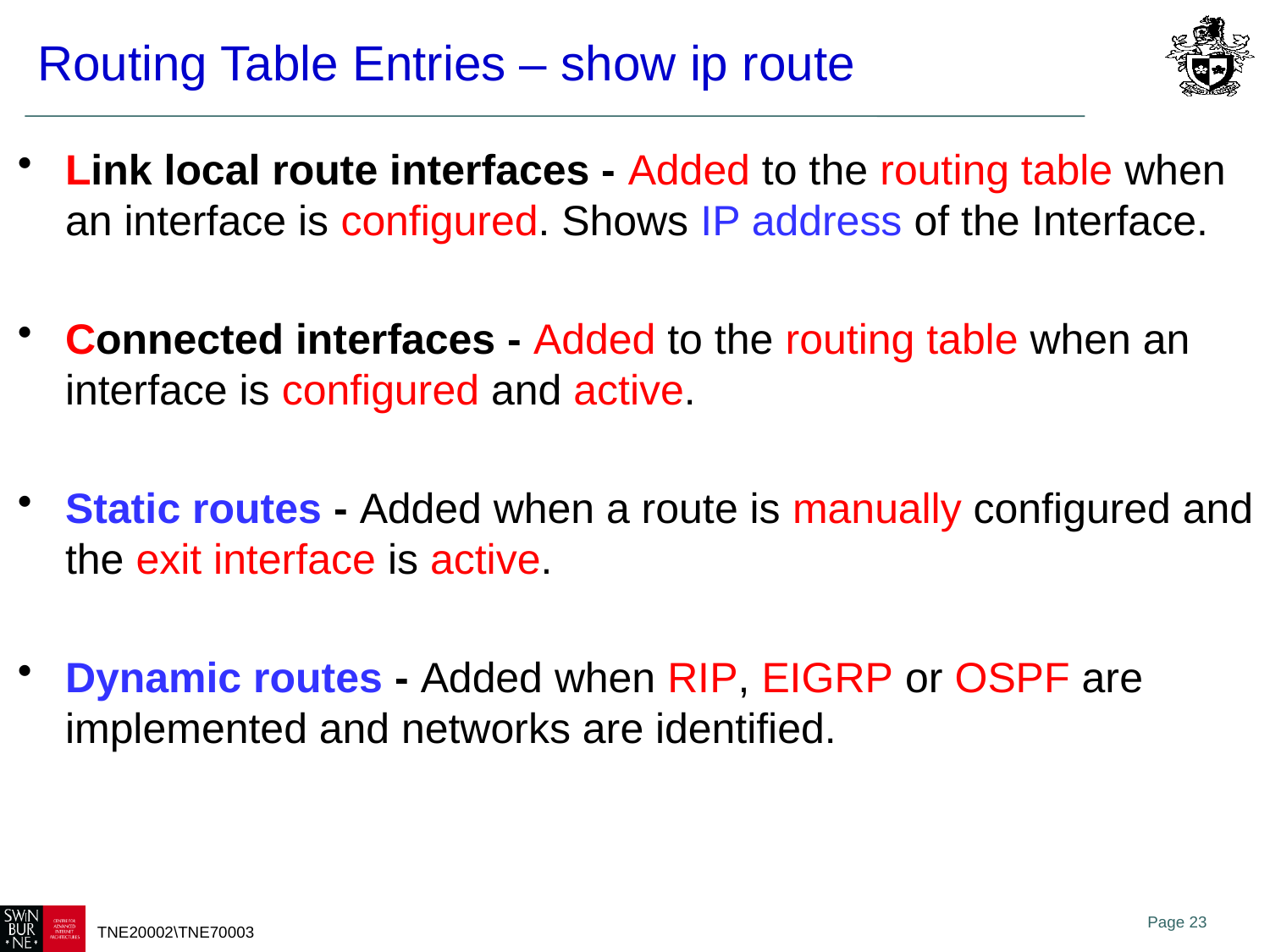

# Routing Table Entries – show ip route
Link local route interfaces - Added to the routing table when an interface is configured. Shows IP address of the Interface.

Connected interfaces - Added to the routing table when an interface is configured and active.

Static routes - Added when a route is manually configured and the exit interface is active.

Dynamic routes - Added when RIP, EIGRP or OSPF are implemented and networks are identified.

Page 23
TNE20002\TNE70003